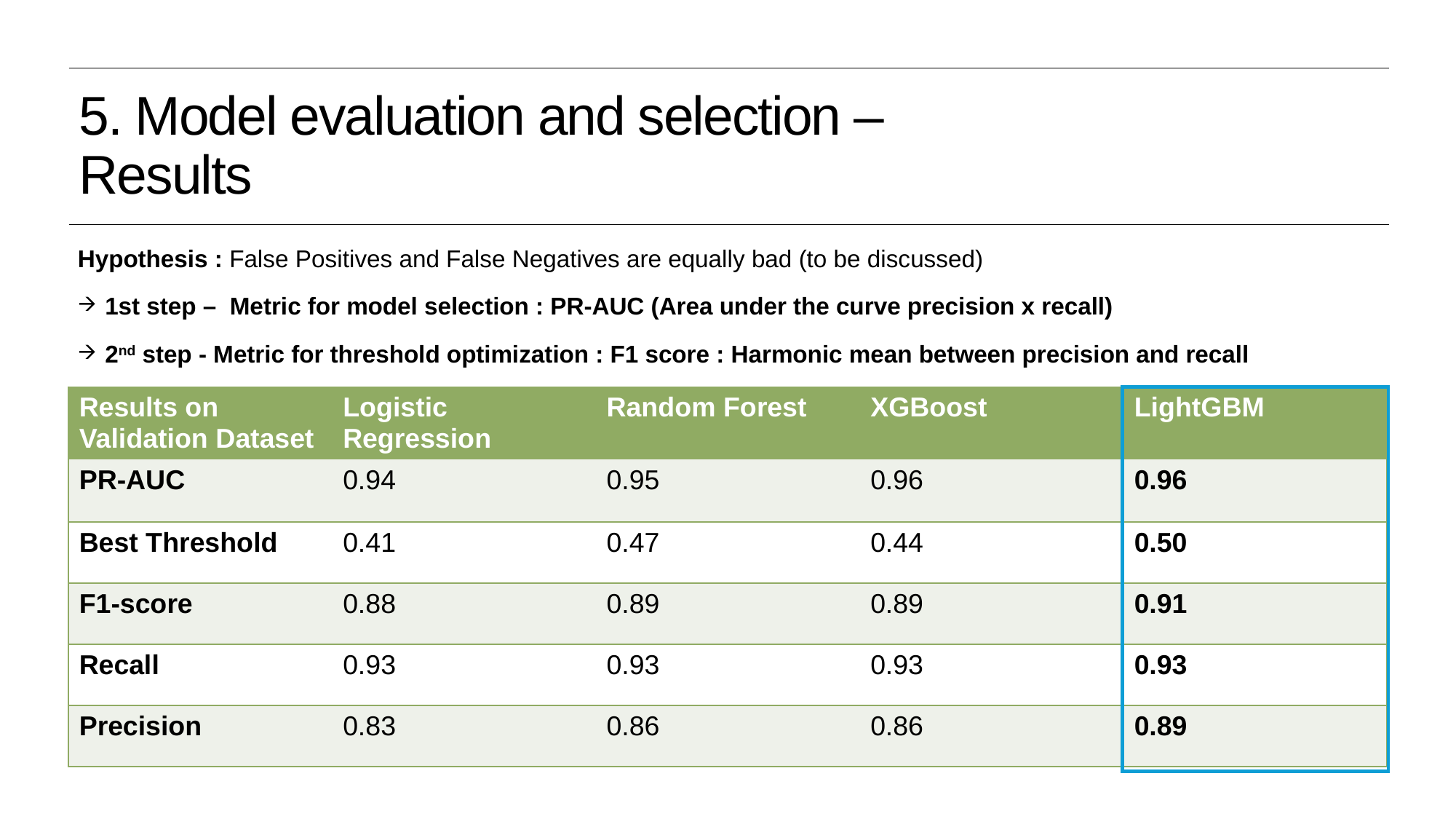

# 5. Model evaluation and selection – Results
Hypothesis : False Positives and False Negatives are equally bad (to be discussed)
1st step –  Metric for model selection : PR-AUC (Area under the curve precision x recall)
2nd step - Metric for threshold optimization : F1 score : Harmonic mean between precision and recall

| Results on Validation Dataset | Logistic Regression | Random Forest | XGBoost | LightGBM |
| --- | --- | --- | --- | --- |
| PR-AUC | 0.94 | 0.95 | 0.96 | 0.96 |
| Best Threshold | 0.41 | 0.47 | 0.44 | 0.50 |
| F1-score | 0.88 | 0.89 | 0.89 | 0.91 |
| Recall | 0.93 | 0.93 | 0.93 | 0.93 |
| Precision | 0.83 | 0.86 | 0.86 | 0.89 |